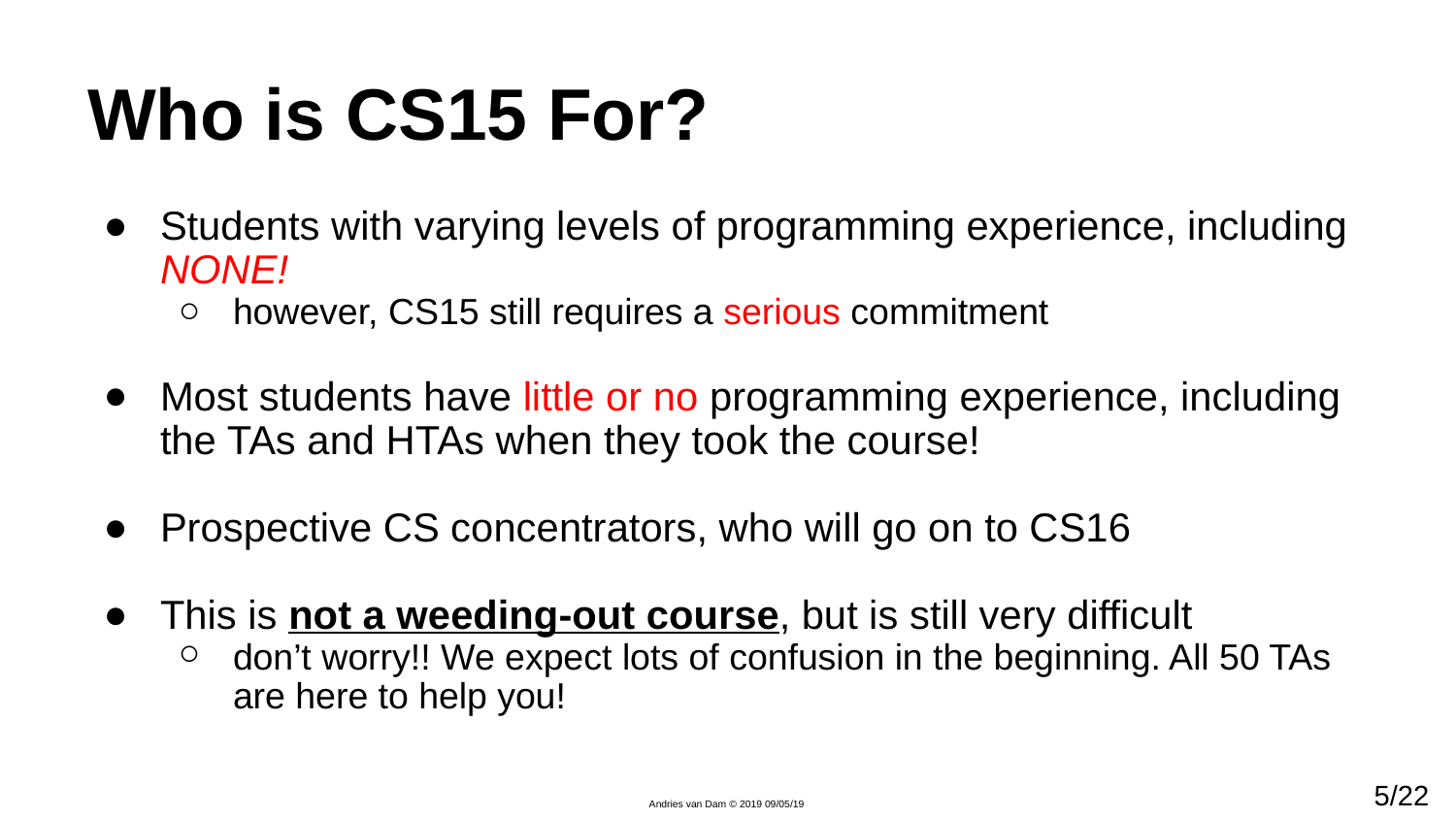

# Who is CS15 For?
Students with varying levels of programming experience, including NONE!
however, CS15 still requires a serious commitment

Most students have little or no programming experience, including the TAs and HTAs when they took the course!

Prospective CS concentrators, who will go on to CS16

This is not a weeding-out course, but is still very difficult
don’t worry!! We expect lots of confusion in the beginning. All 50 TAs are here to help you!